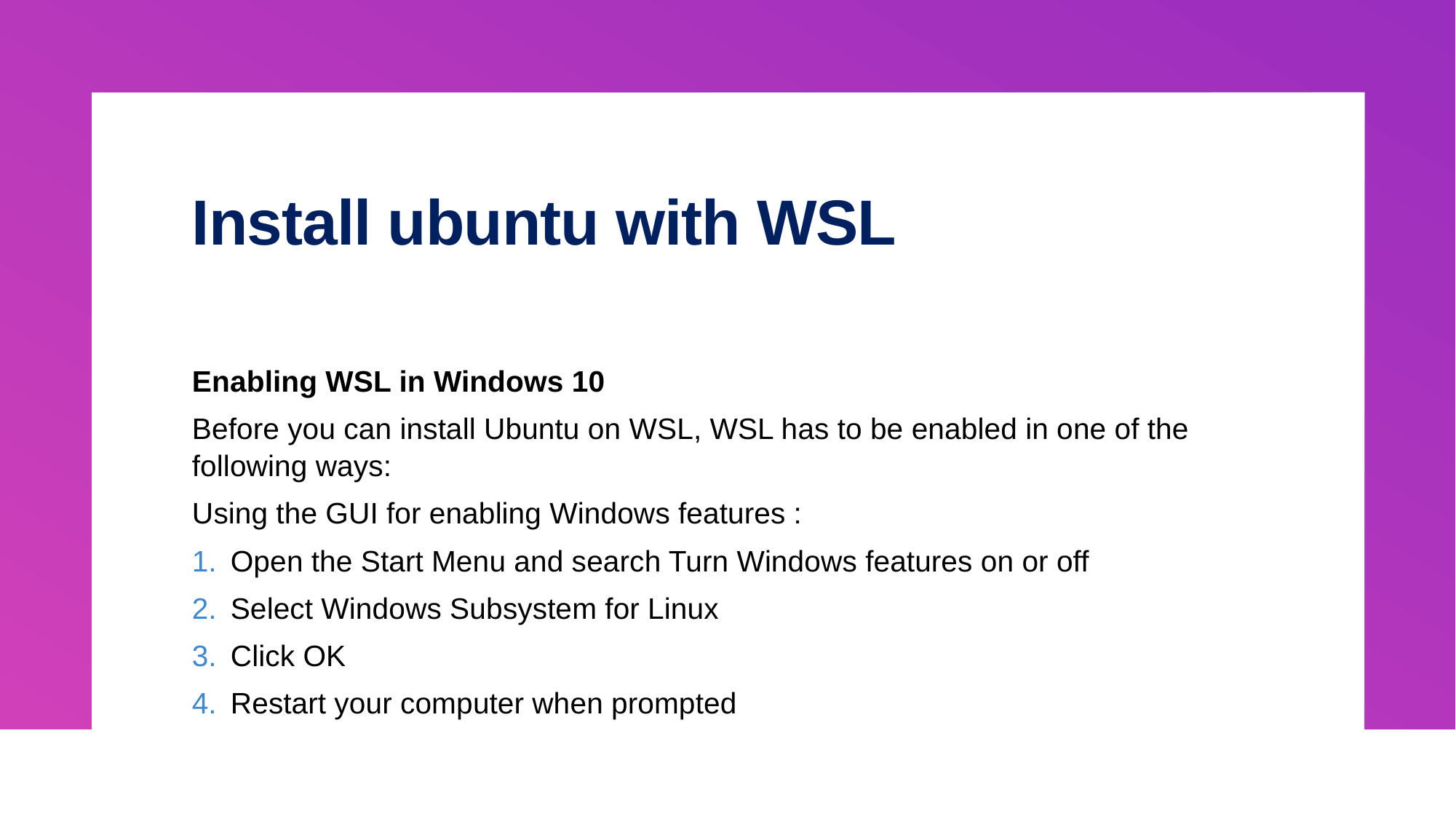

# Install ubuntu with WSL
Enabling WSL in Windows 10
Before you can install Ubuntu on WSL, WSL has to be enabled in one of the following ways:
Using the GUI for enabling Windows features :
Open the Start Menu and search Turn Windows features on or off
Select Windows Subsystem for Linux
Click OK
Restart your computer when prompted